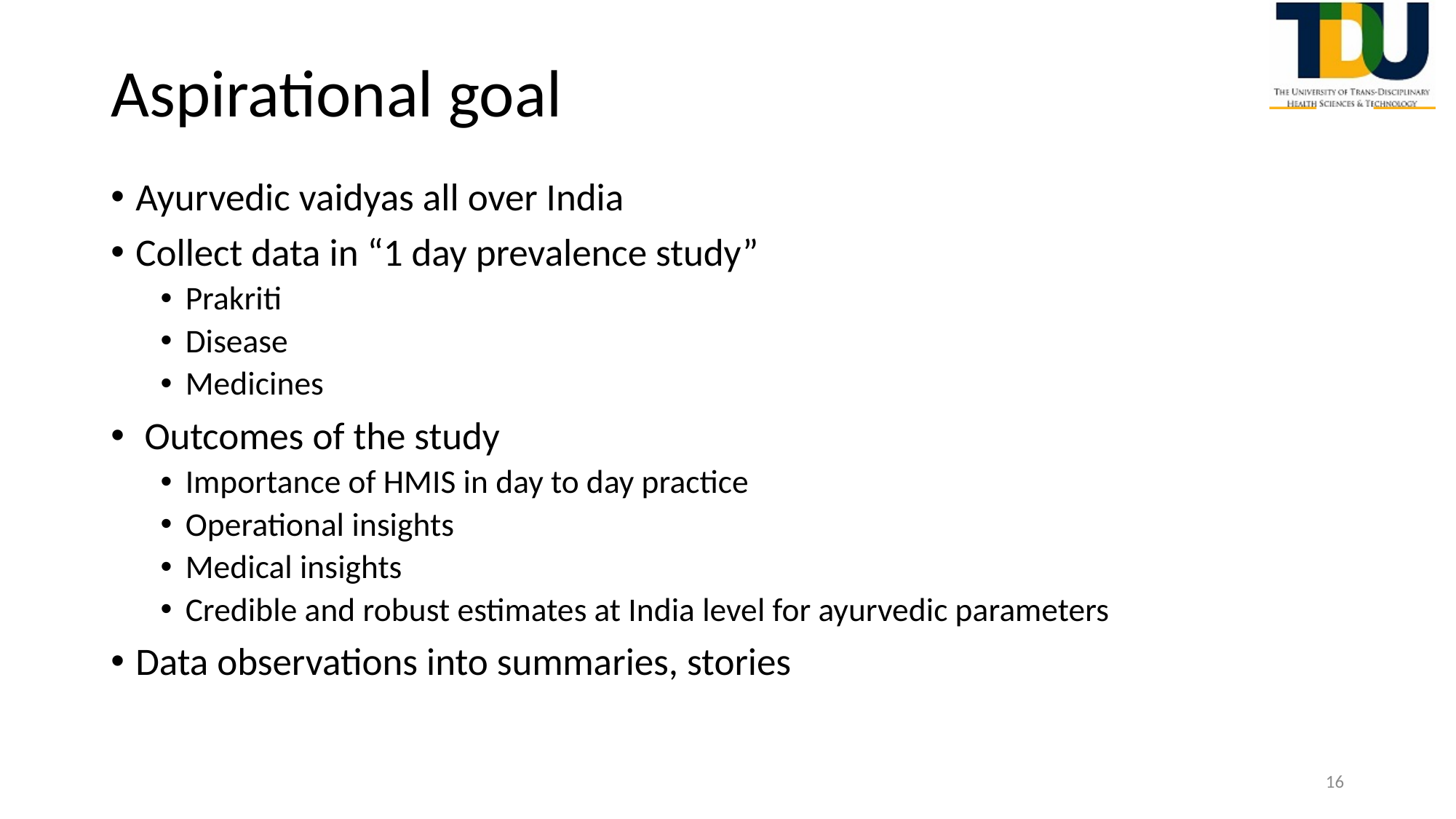

# Aspirational goal
Ayurvedic vaidyas all over India
Collect data in “1 day prevalence study”
Prakriti
Disease
Medicines
 Outcomes of the study
Importance of HMIS in day to day practice
Operational insights
Medical insights
Credible and robust estimates at India level for ayurvedic parameters
Data observations into summaries, stories

16